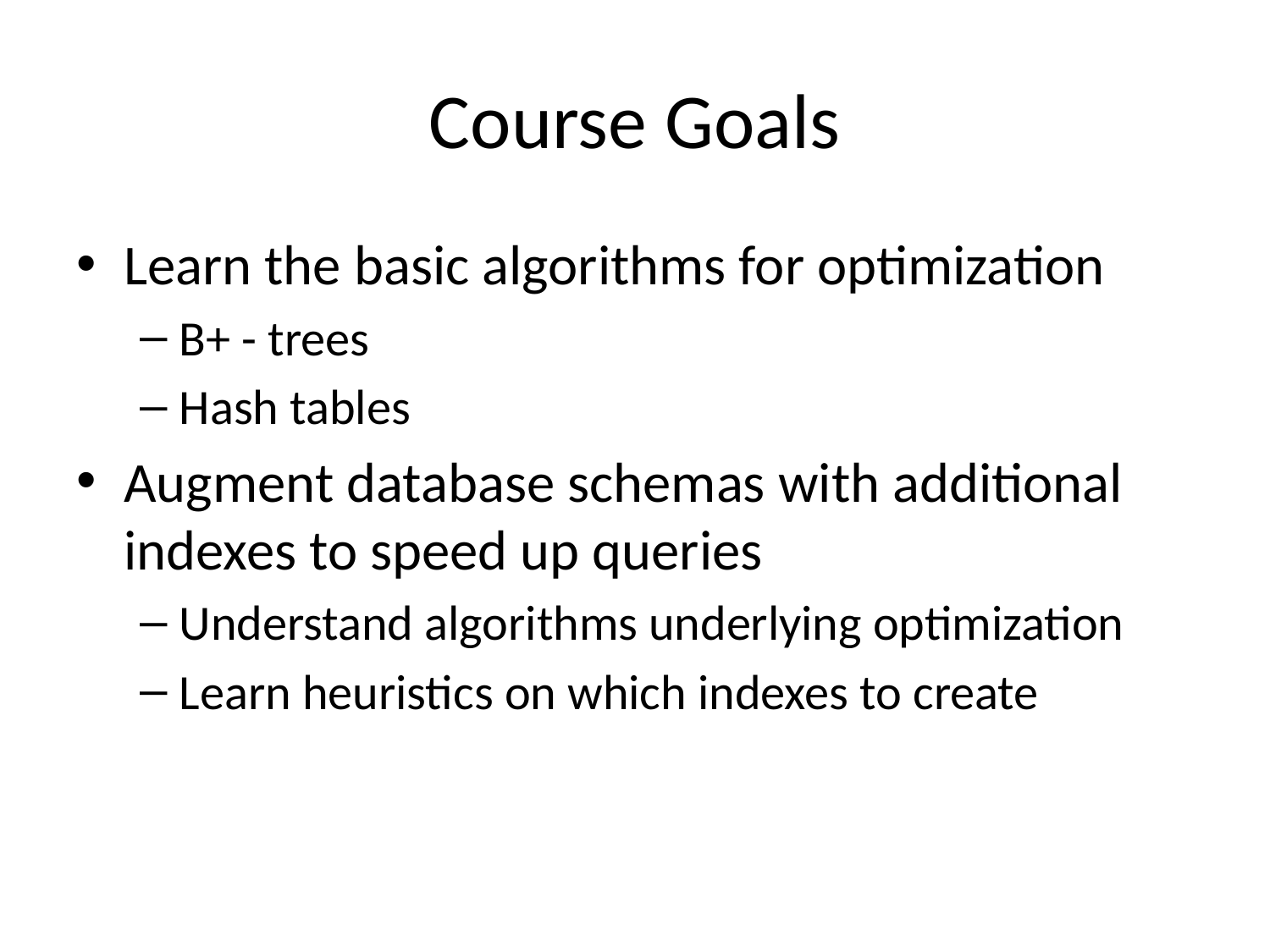

# Course Goals
Learn the basic algorithms for optimization
B+ - trees
Hash tables
Augment database schemas with additional indexes to speed up queries
Understand algorithms underlying optimization
Learn heuristics on which indexes to create